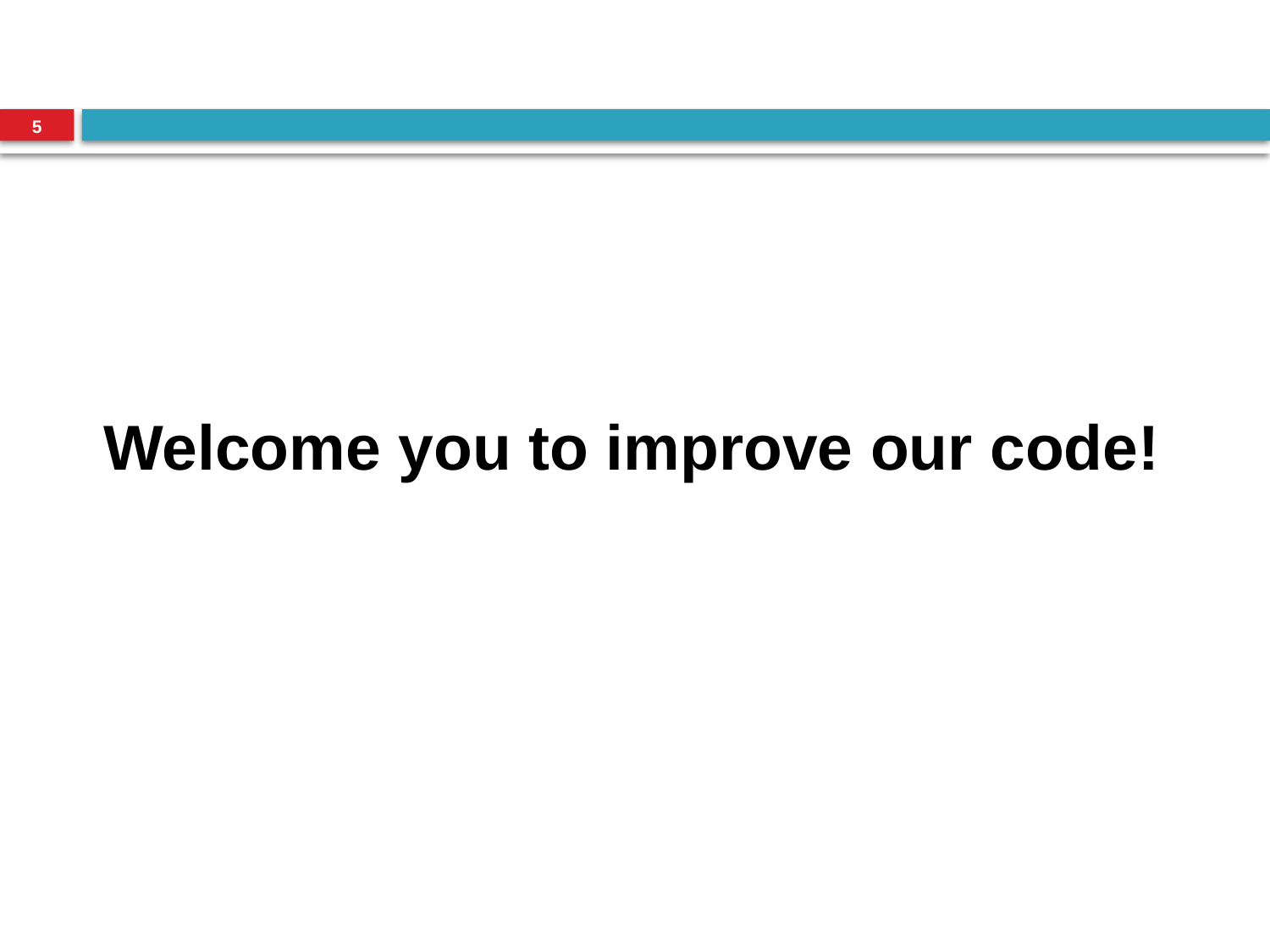

5
Welcome you to improve our code!